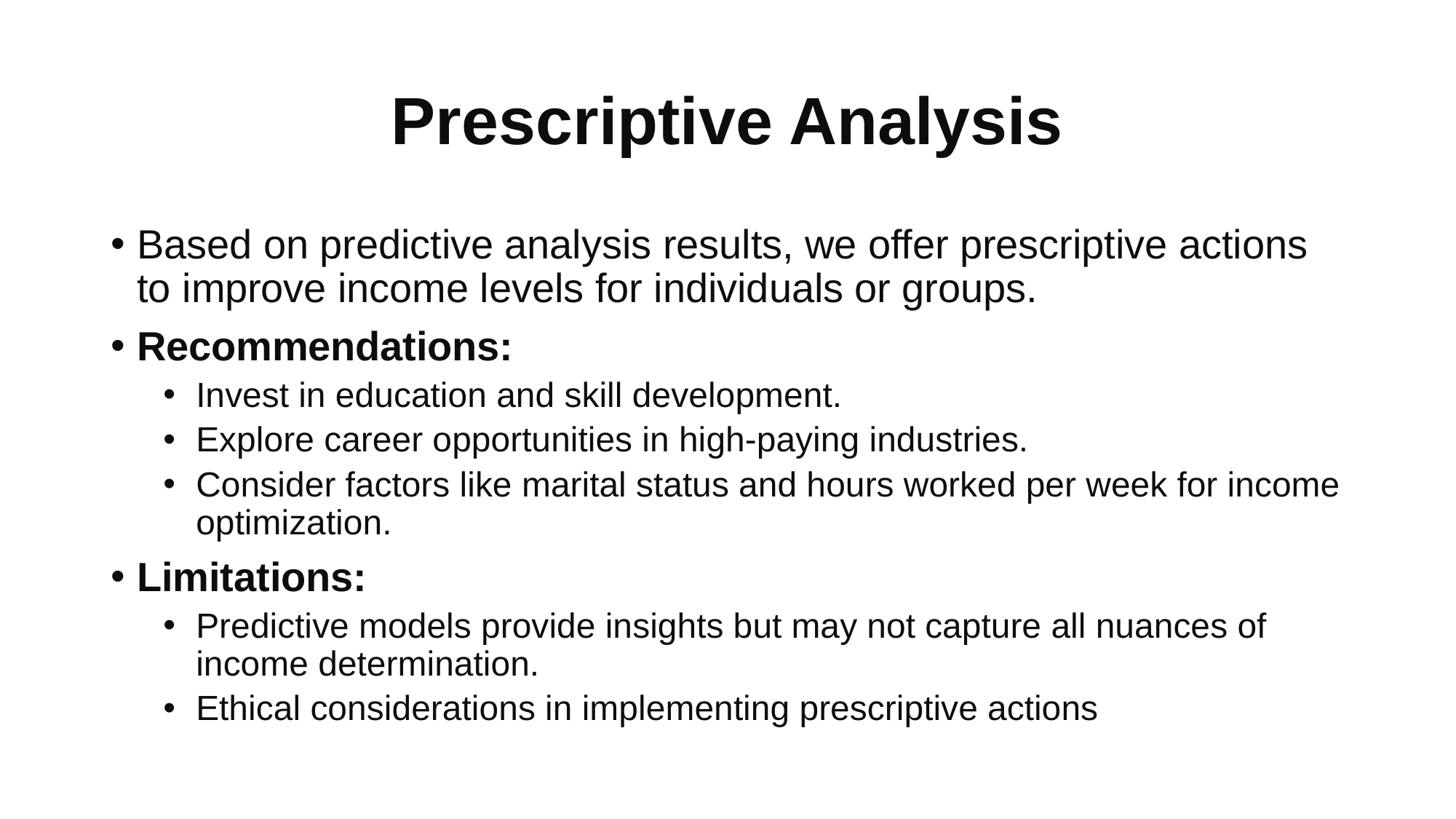

# Prescriptive Analysis
Based on predictive analysis results, we offer prescriptive actions to improve income levels for individuals or groups.
Recommendations:
Invest in education and skill development.
Explore career opportunities in high-paying industries.
Consider factors like marital status and hours worked per week for income optimization.
Limitations:
Predictive models provide insights but may not capture all nuances of income determination.
Ethical considerations in implementing prescriptive actions